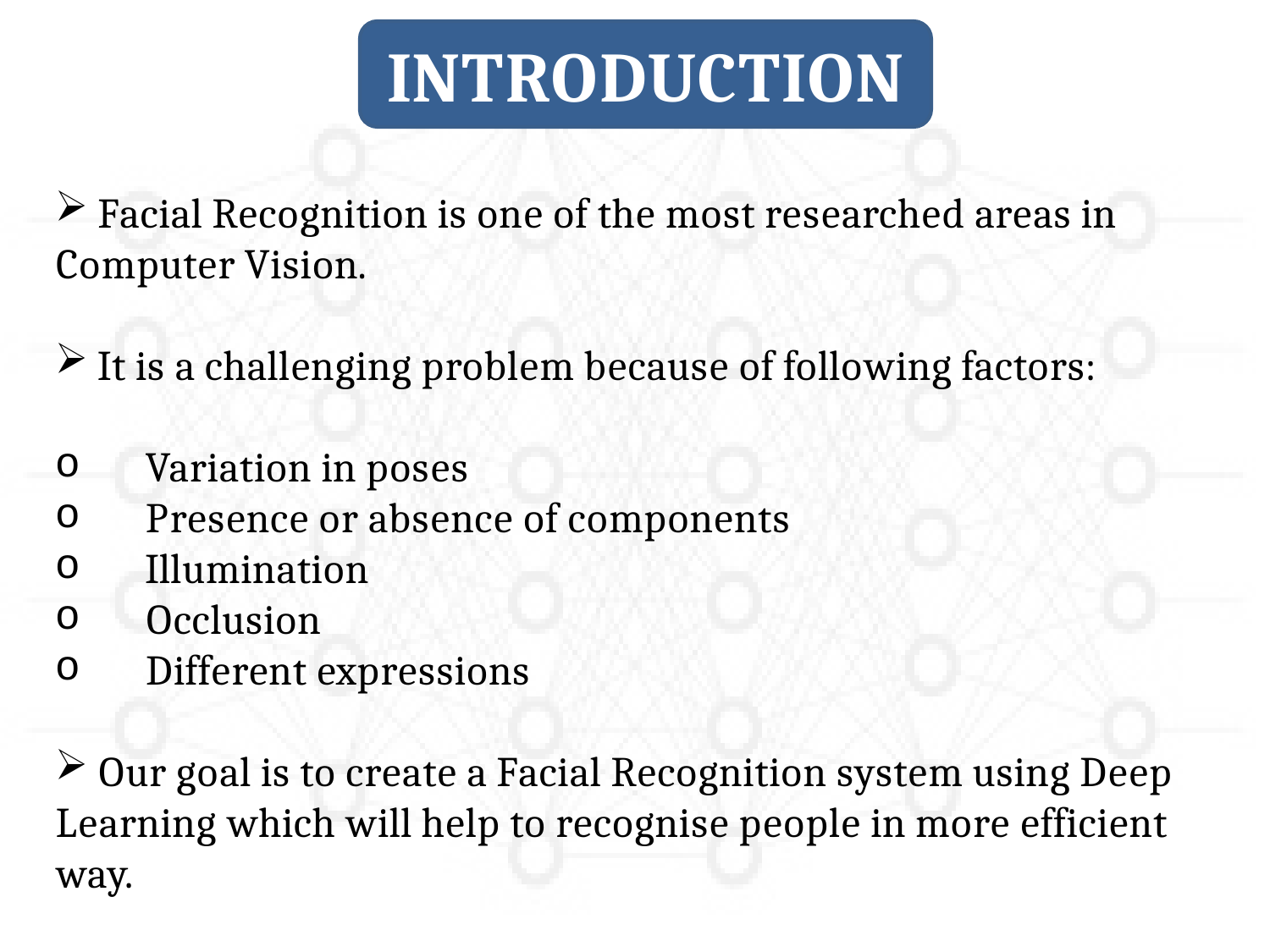

INTRODUCTION
 Facial Recognition is one of the most researched areas in Computer Vision.

 It is a challenging problem because of following factors:

       Variation in poses
       Presence or absence of components
       Illumination
       Occlusion
       Different expressions

 Our goal is to create a Facial Recognition system using Deep  Learning which will help to recognise people in more efficient way.